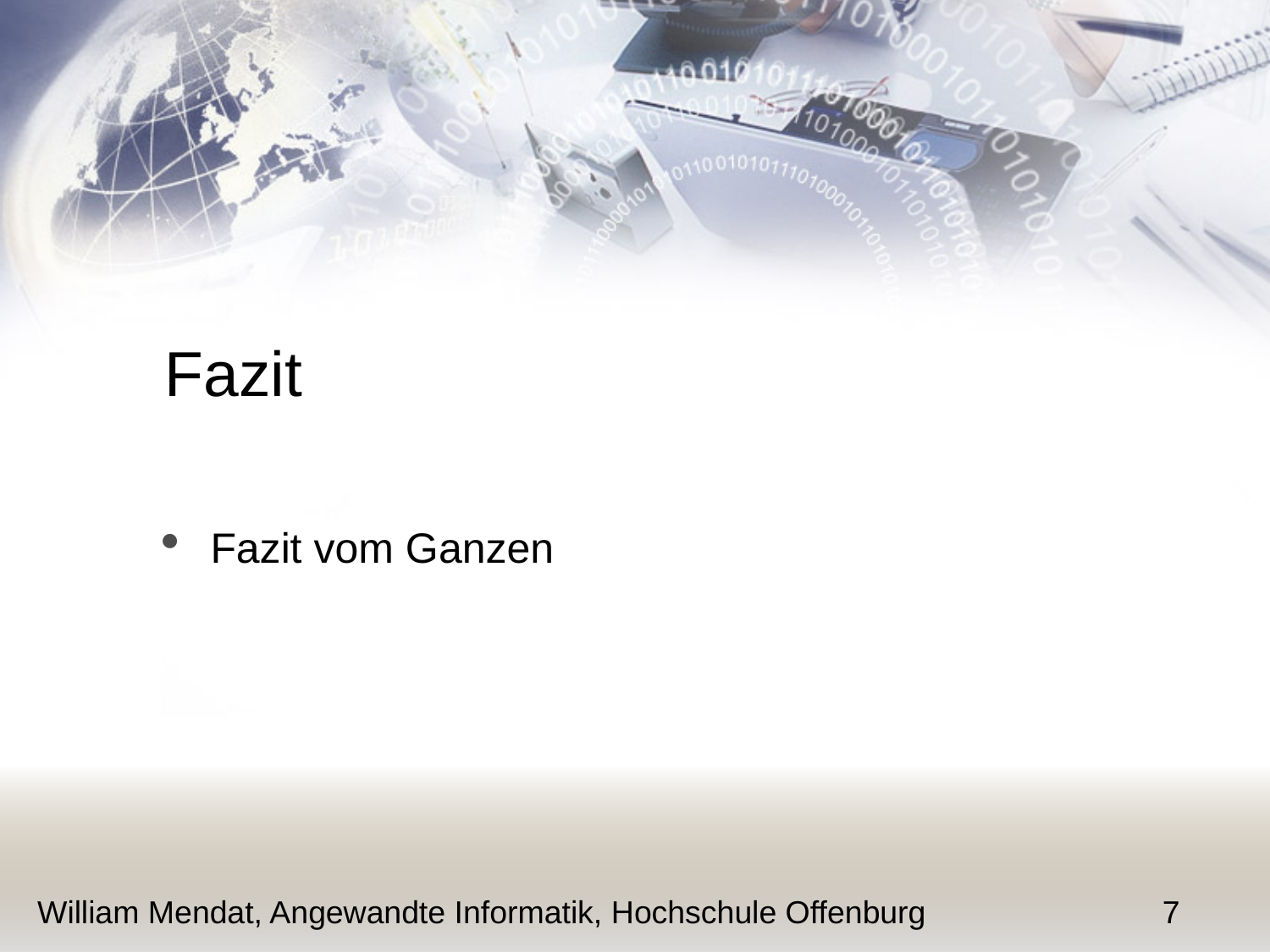

Fazit
Fazit vom Ganzen

William Mendat, Angewandte Informatik, Hochschule Offenburg
7